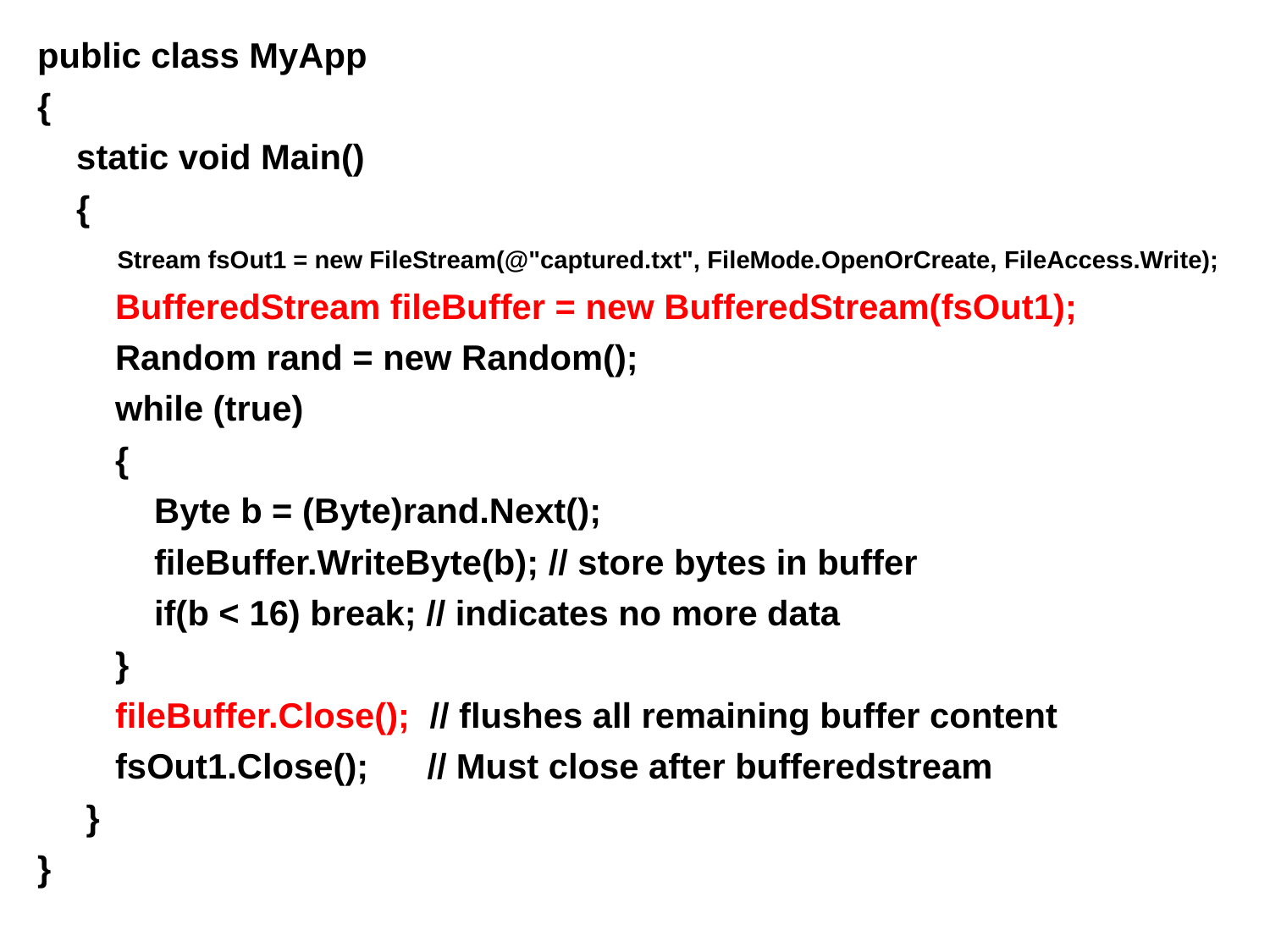

public class MyApp
{
    static void Main()
    {
         Stream fsOut1 = new FileStream(@"captured.txt", FileMode.OpenOrCreate, FileAccess.Write);
        BufferedStream fileBuffer = new BufferedStream(fsOut1);
        Random rand = new Random();
        while (true)
        {
            Byte b = (Byte)rand.Next();
            fileBuffer.WriteByte(b); // store bytes in buffer
            if(b < 16) break; // indicates no more data
        }
        fileBuffer.Close();  // flushes all remaining buffer content
        fsOut1.Close();      // Must close after bufferedstream
     }
}